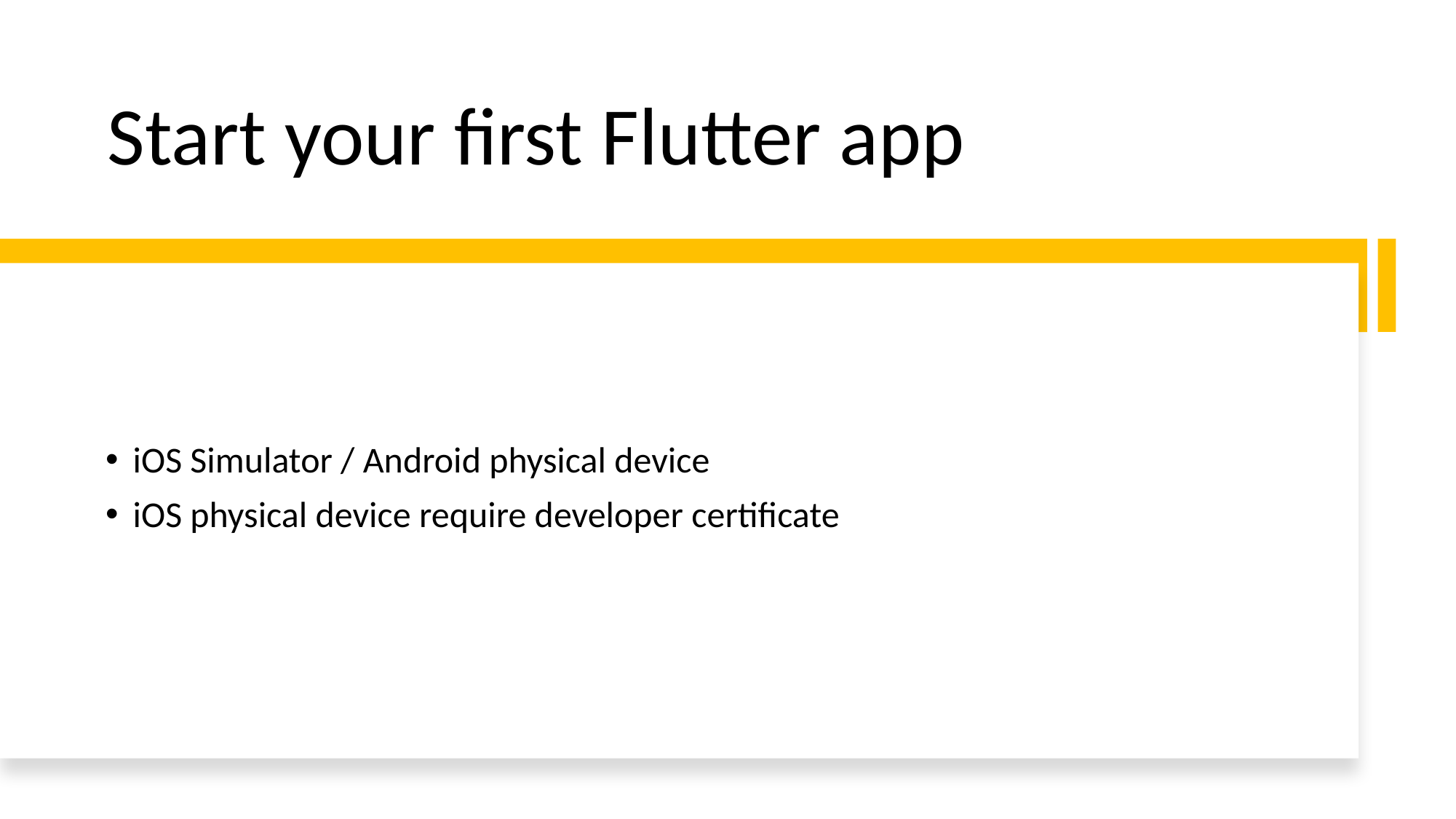

# Start your first Flutter app

iOS Simulator / Android physical device
iOS physical device require developer certificate